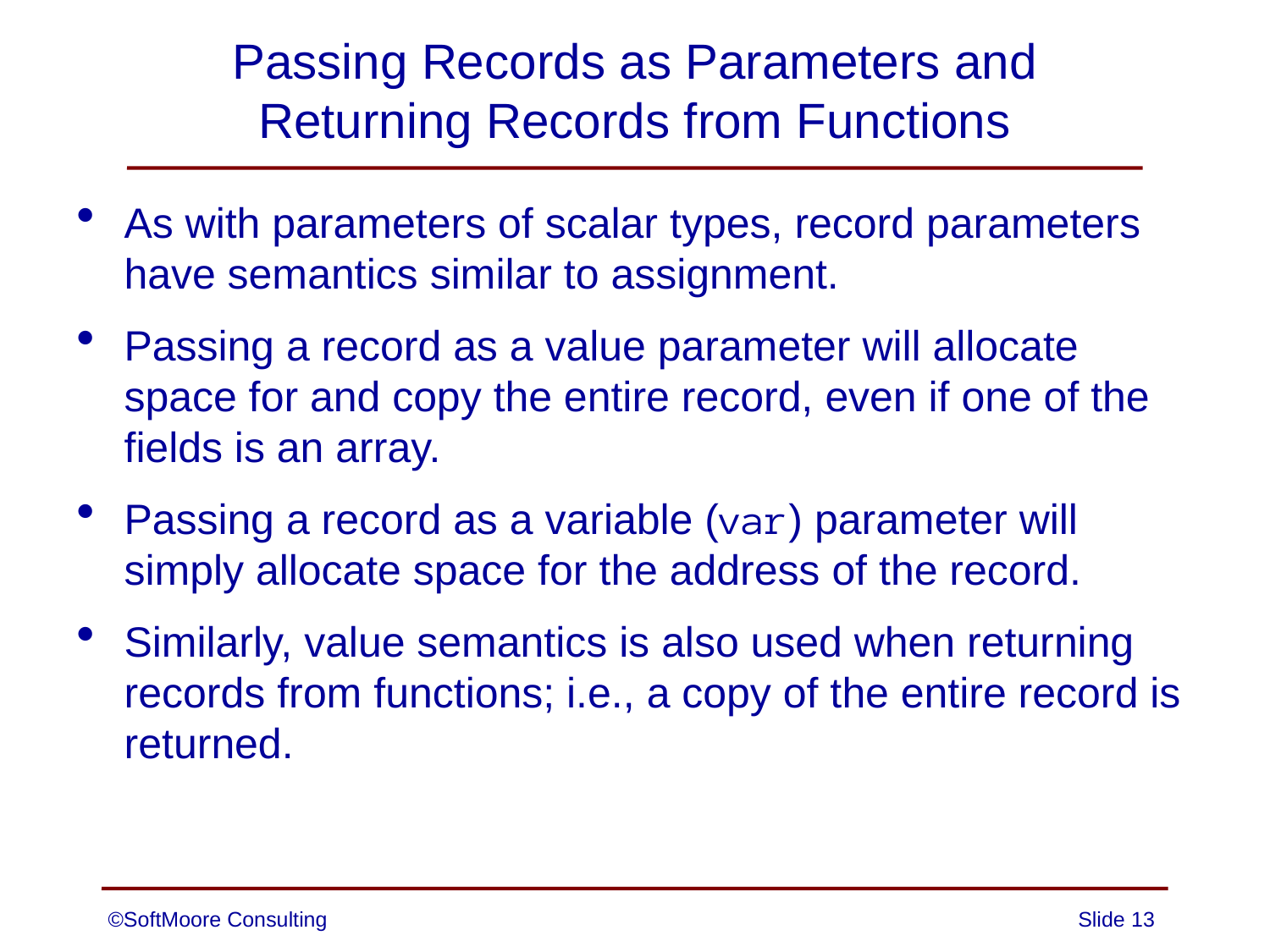

# Passing Records as Parameters and Returning Records from Functions
As with parameters of scalar types, record parameters have semantics similar to assignment.
Passing a record as a value parameter will allocate space for and copy the entire record, even if one of the fields is an array.
Passing a record as a variable (var) parameter will simply allocate space for the address of the record.
Similarly, value semantics is also used when returning records from functions; i.e., a copy of the entire record is returned.
©SoftMoore Consulting
Slide 13